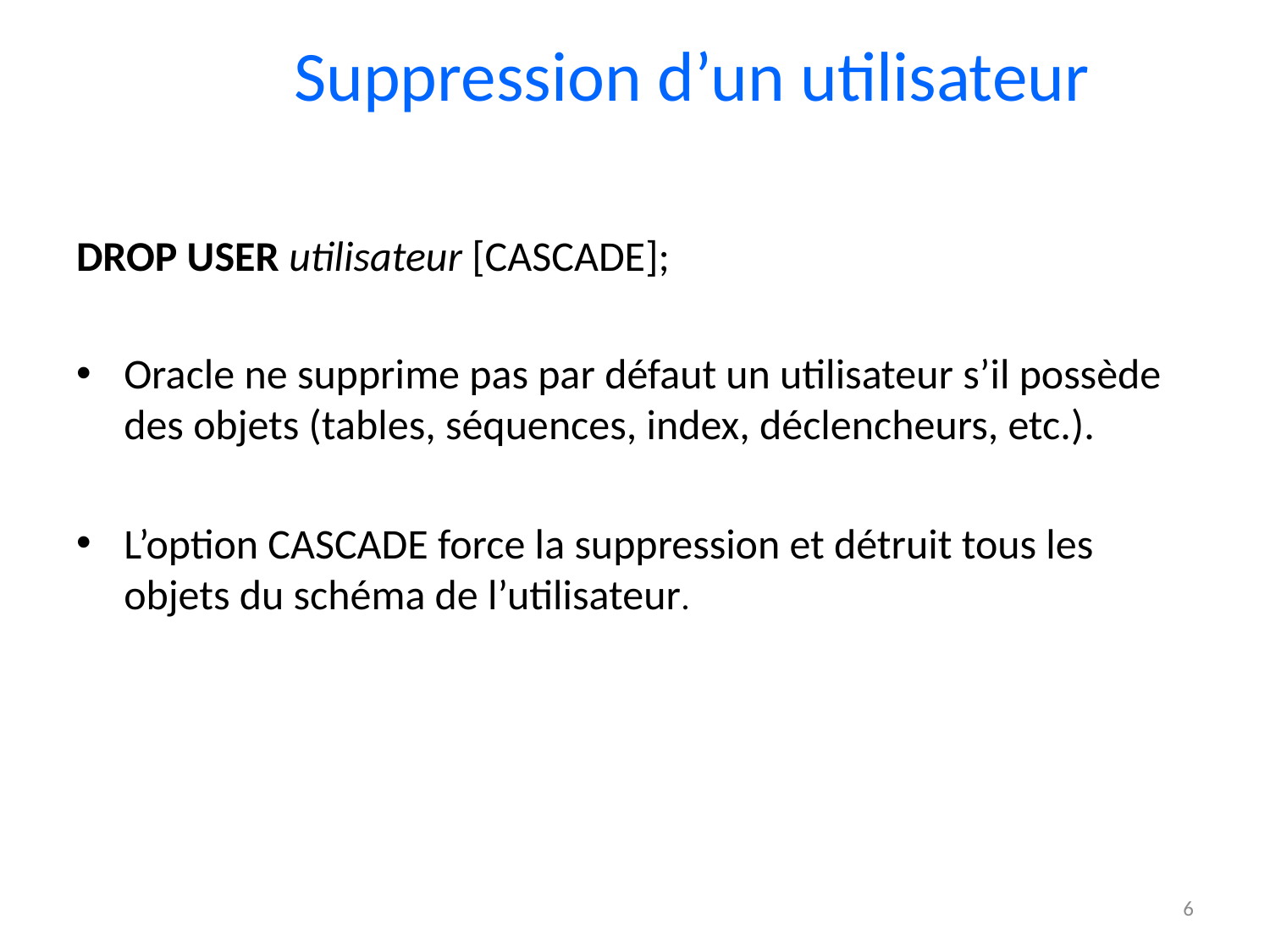

# Suppression d’un utilisateur
DROP USER utilisateur [CASCADE];

Oracle ne supprime pas par défaut un utilisateur s’il possède des objets (tables, séquences, index, déclencheurs, etc.).

L’option CASCADE force la suppression et détruit tous les objets du schéma de l’utilisateur.
6